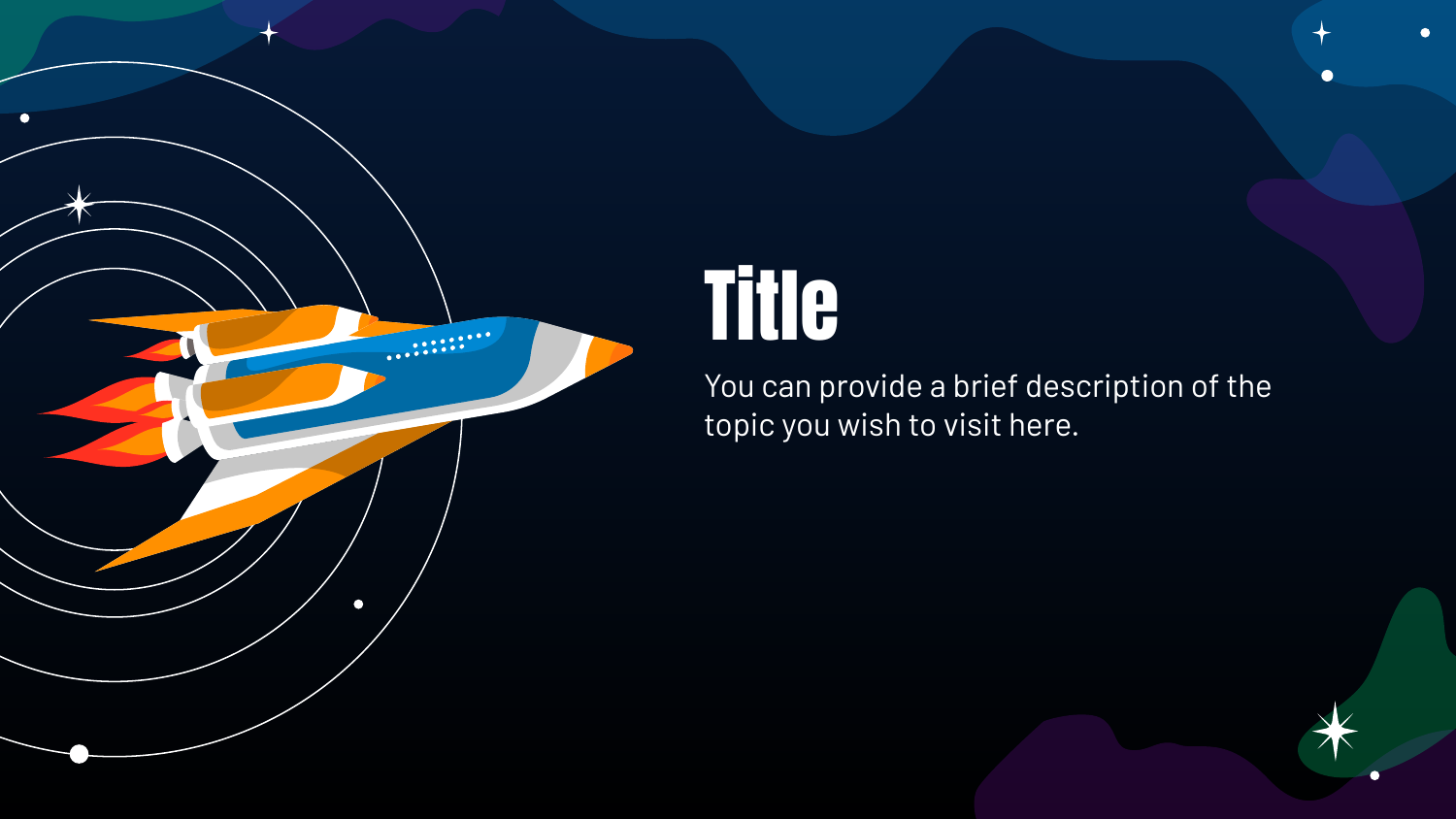

# Title

You can provide a brief description of the topic you wish to visit here.